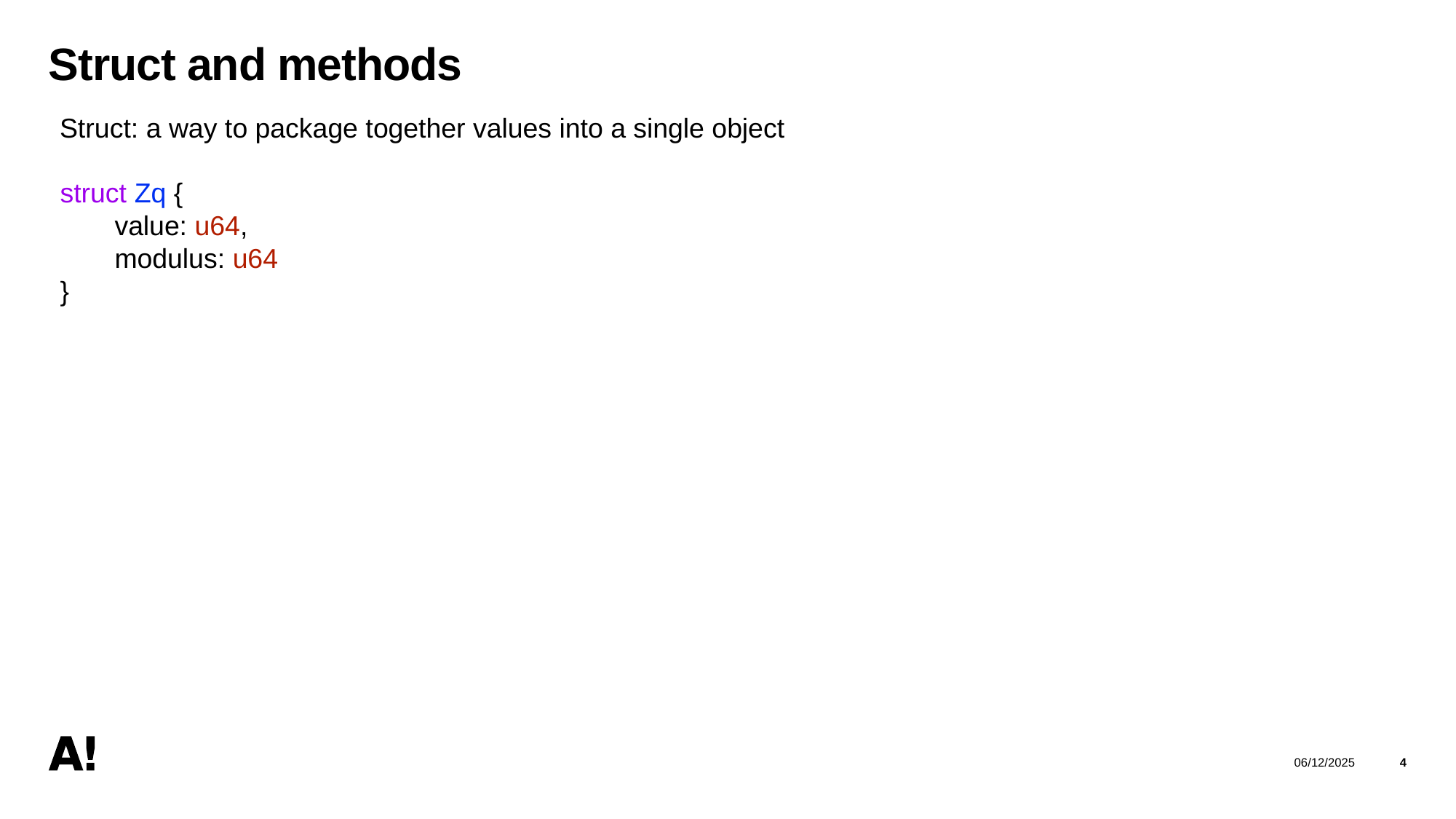

4
06/12/2025
# Struct and methods
Struct: a way to package together values into a single object
struct Zq {
  value: u64,
  modulus: u64
}